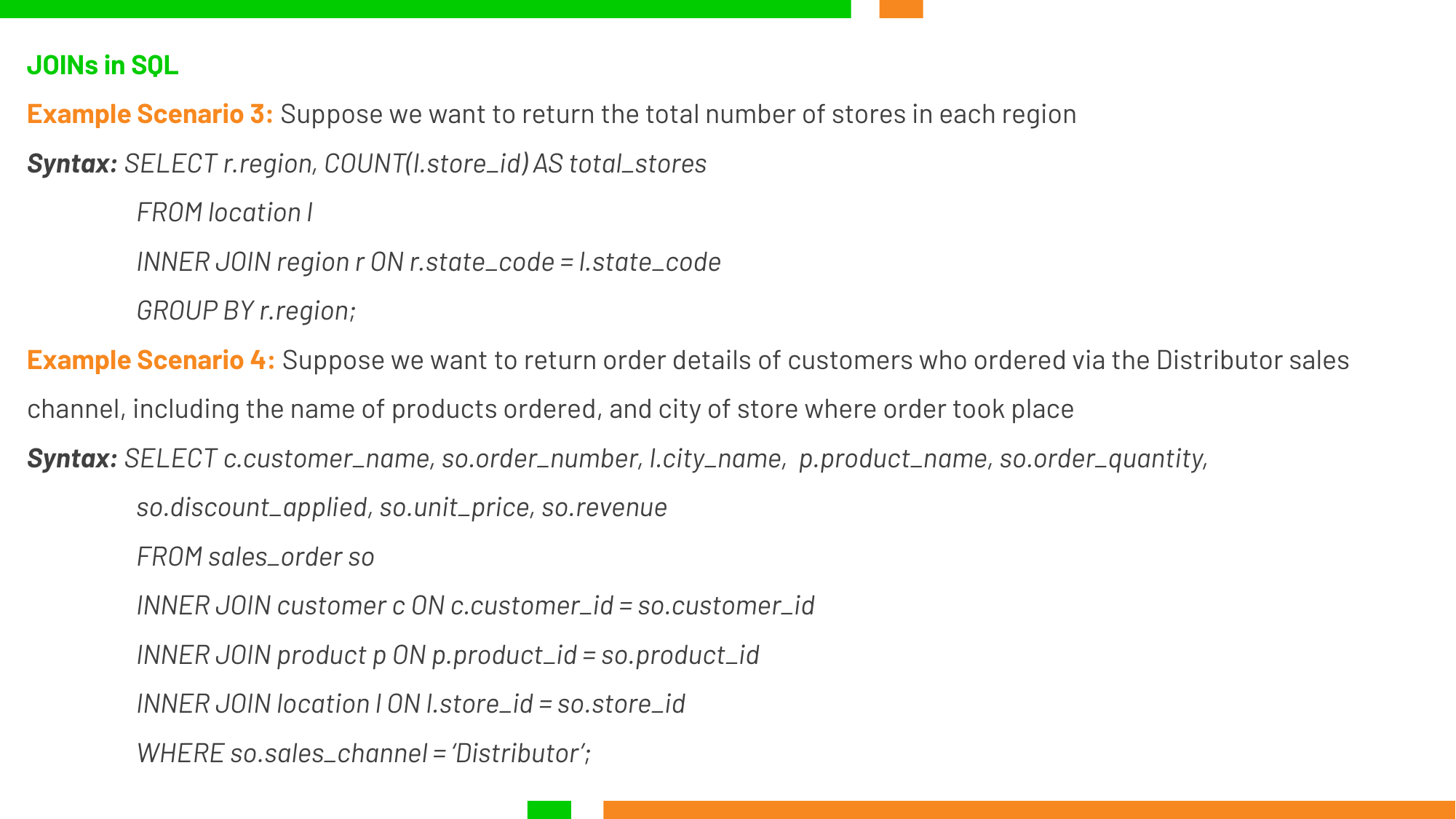

JOINs in SQL
Example Scenario 3: Suppose we want to return the total number of stores in each region
Syntax: SELECT r.region, COUNT(l.store_id) AS total_stores
	FROM location l
	INNER JOIN region r ON r.state_code = l.state_code
	GROUP BY r.region;
Example Scenario 4: Suppose we want to return order details of customers who ordered via the Distributor sales channel, including the name of products ordered, and city of store where order took place
Syntax: SELECT c.customer_name, so.order_number, l.city_name,  p.product_name, so.order_quantity,
	so.discount_applied, so.unit_price, so.revenue
	FROM sales_order so
	INNER JOIN customer c ON c.customer_id = so.customer_id
	INNER JOIN product p ON p.product_id = so.product_id
	INNER JOIN location l ON l.store_id = so.store_id
	WHERE so.sales_channel = ‘Distributor’;